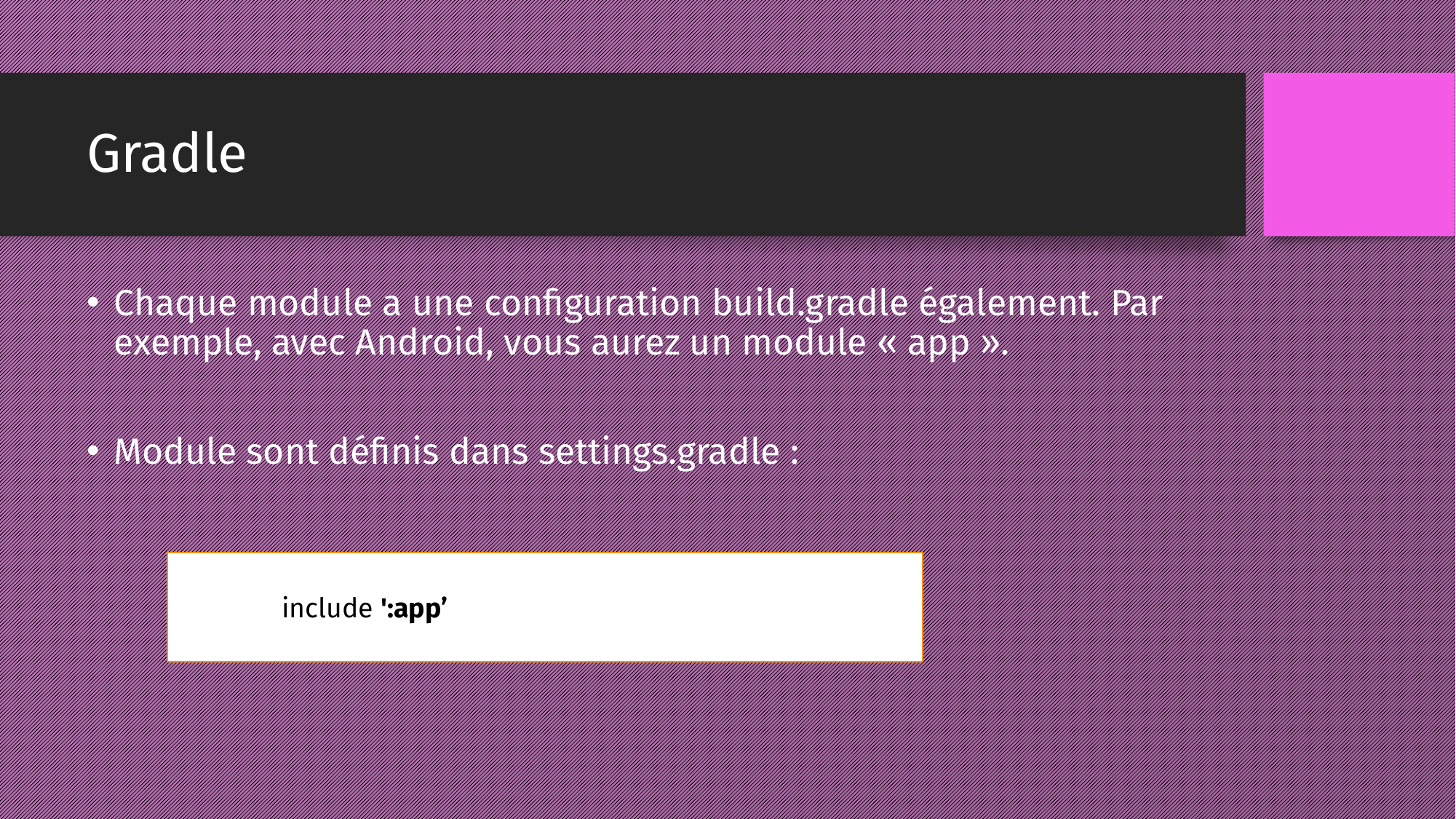

# Gradle
Chaque module a une configuration build.gradle également. Par exemple, avec Android, vous aurez un module « app ».

Module sont définis dans settings.gradle :

	include ':app’